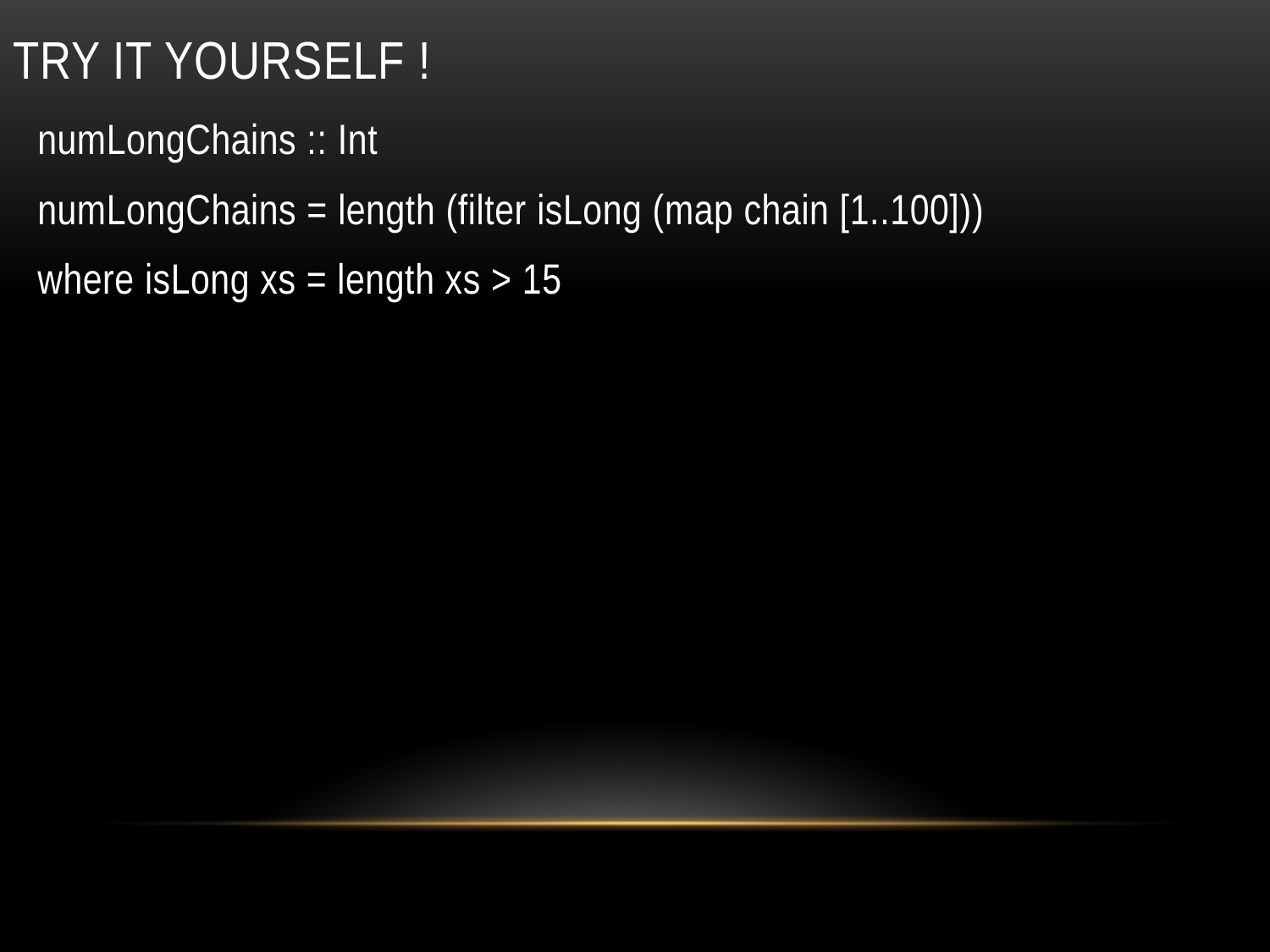

# Try it yourself !
numLongChains :: Int
numLongChains = length (filter isLong (map chain [1..100]))
where isLong xs = length xs > 15